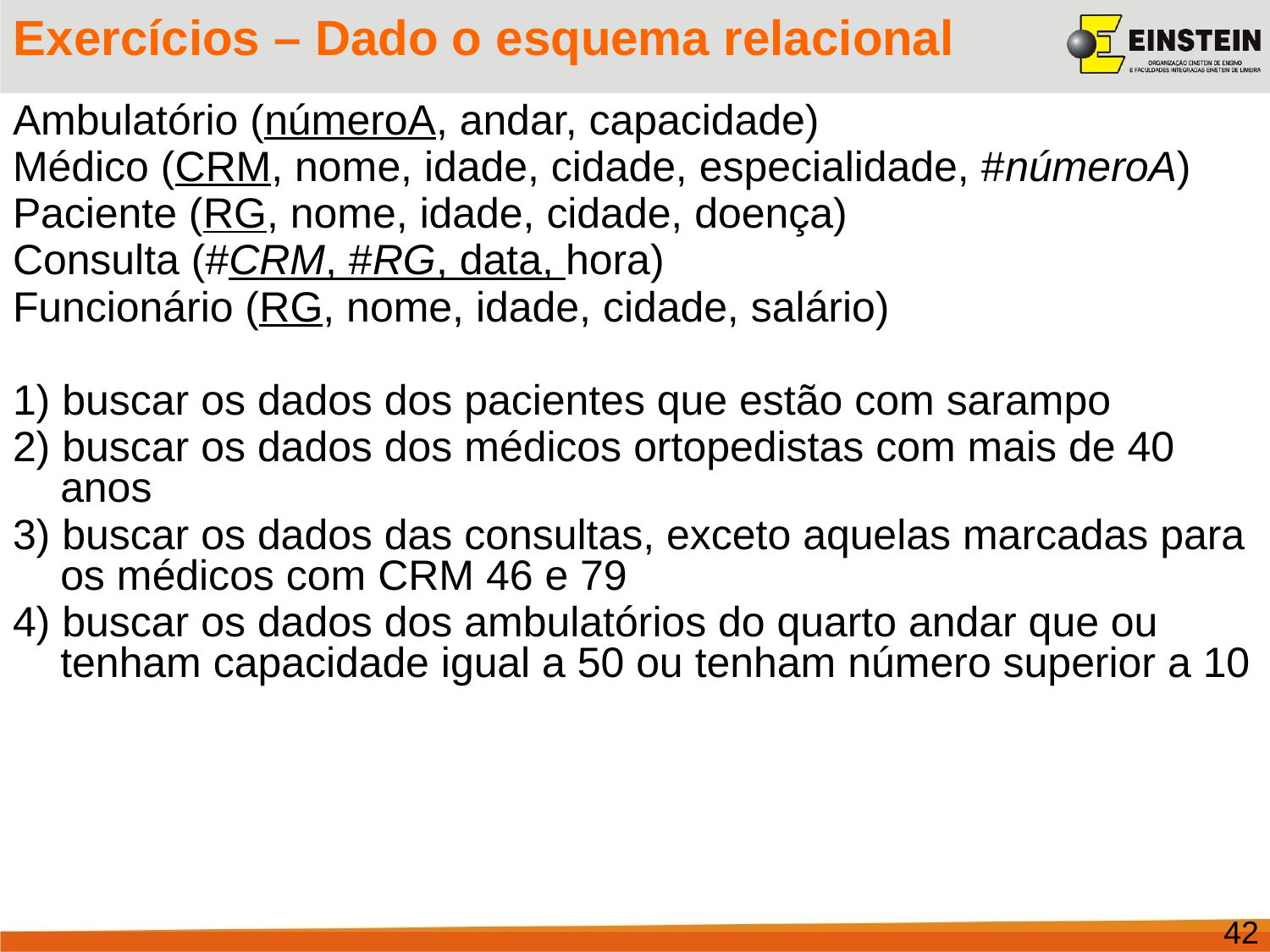

# Exercícios – Dado o esquema relacional
Ambulatório (númeroA, andar, capacidade)
Médico (CRM, nome, idade, cidade, especialidade, #númeroA)
Paciente (RG, nome, idade, cidade, doença)
Consulta (#CRM, #RG, data, hora)
Funcionário (RG, nome, idade, cidade, salário)

1) buscar os dados dos pacientes que estão com sarampo
2) buscar os dados dos médicos ortopedistas com mais de 40 anos
3) buscar os dados das consultas, exceto aquelas marcadas para os médicos com CRM 46 e 79
4) buscar os dados dos ambulatórios do quarto andar que ou tenham capacidade igual a 50 ou tenham número superior a 10

42